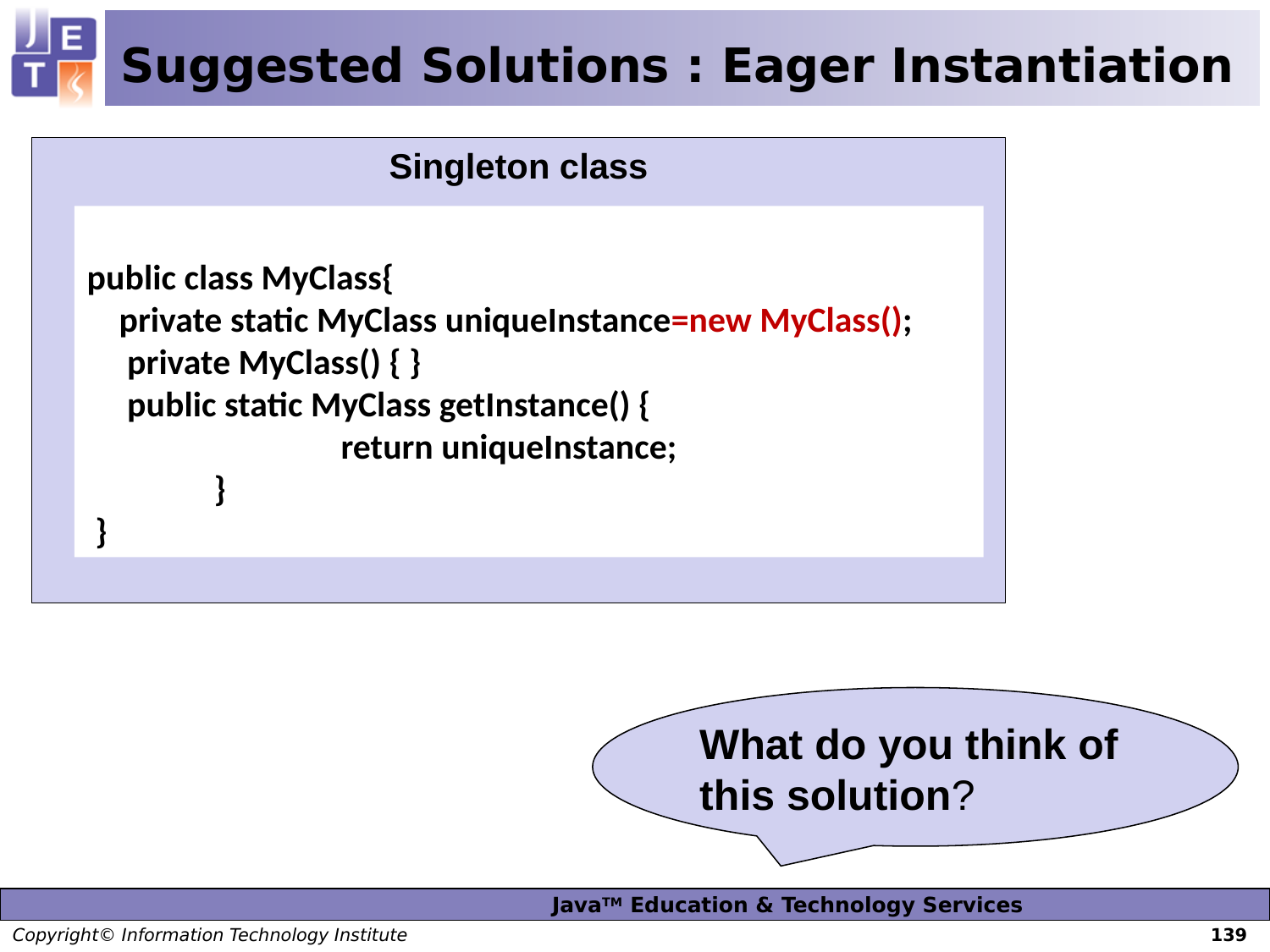

# Suggested Solutions : Eager Instantiation
Singleton class

public class MyClass{
    private static MyClass uniqueInstance=new MyClass();
     private MyClass() { }
     public static MyClass getInstance() {
		return uniqueInstance;
	}
 }
What do you think of this solution?